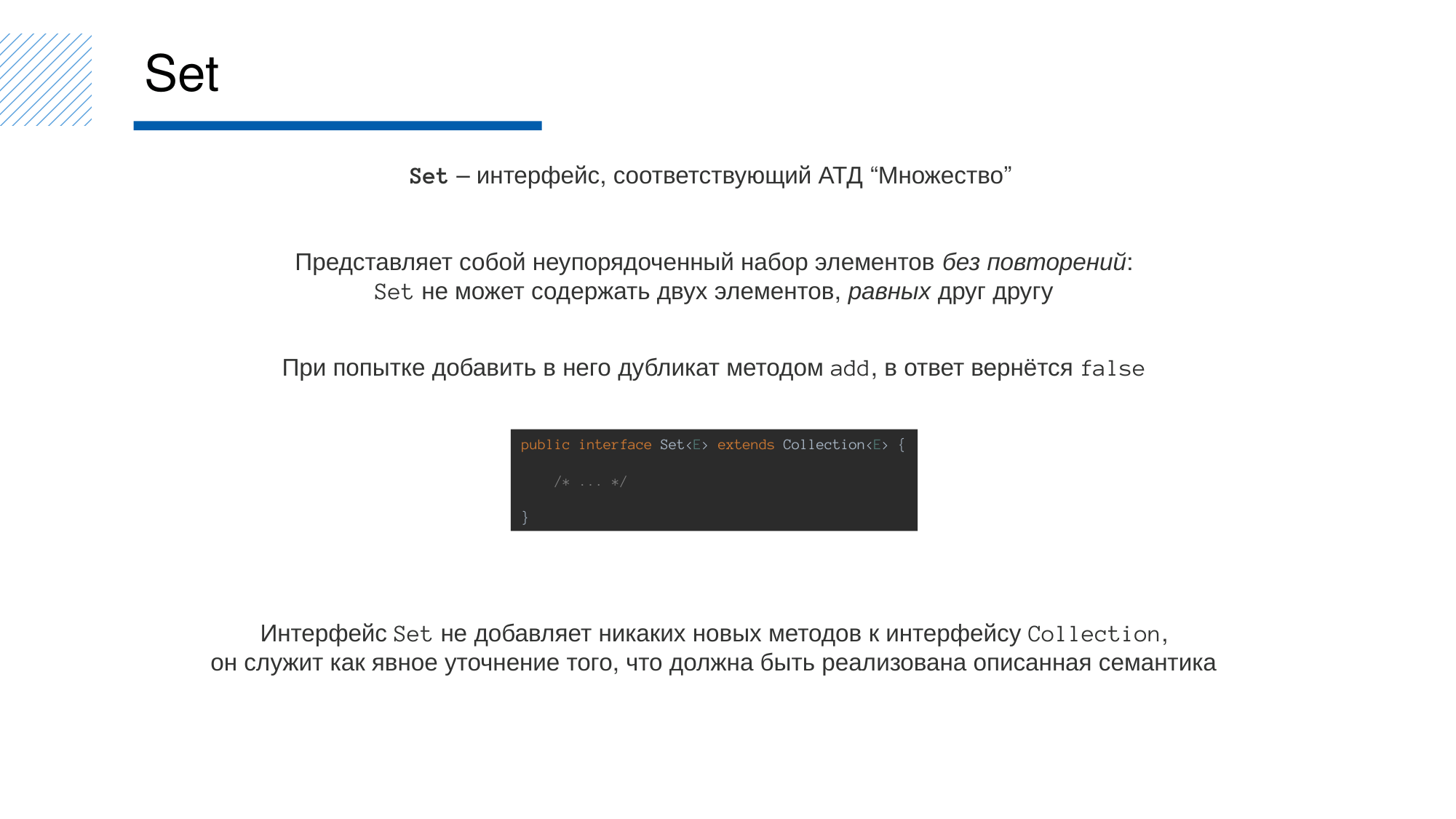

Set
Set – интерфейс, соответствующий АТД “Множество”
Представляет собой неупорядоченный набор элементов без повторений:
Set не может содержать двух элементов, равных друг другу
При попытке добавить в него дубликат методом add, в ответ вернётся false
public interface Set<E> extends Collection<E> {
    /* ... */
}
Интерфейс Set не добавляет никаких новых методов к интерфейсу Collection,
он служит как явное уточнение того, что должна быть реализована описанная семантика